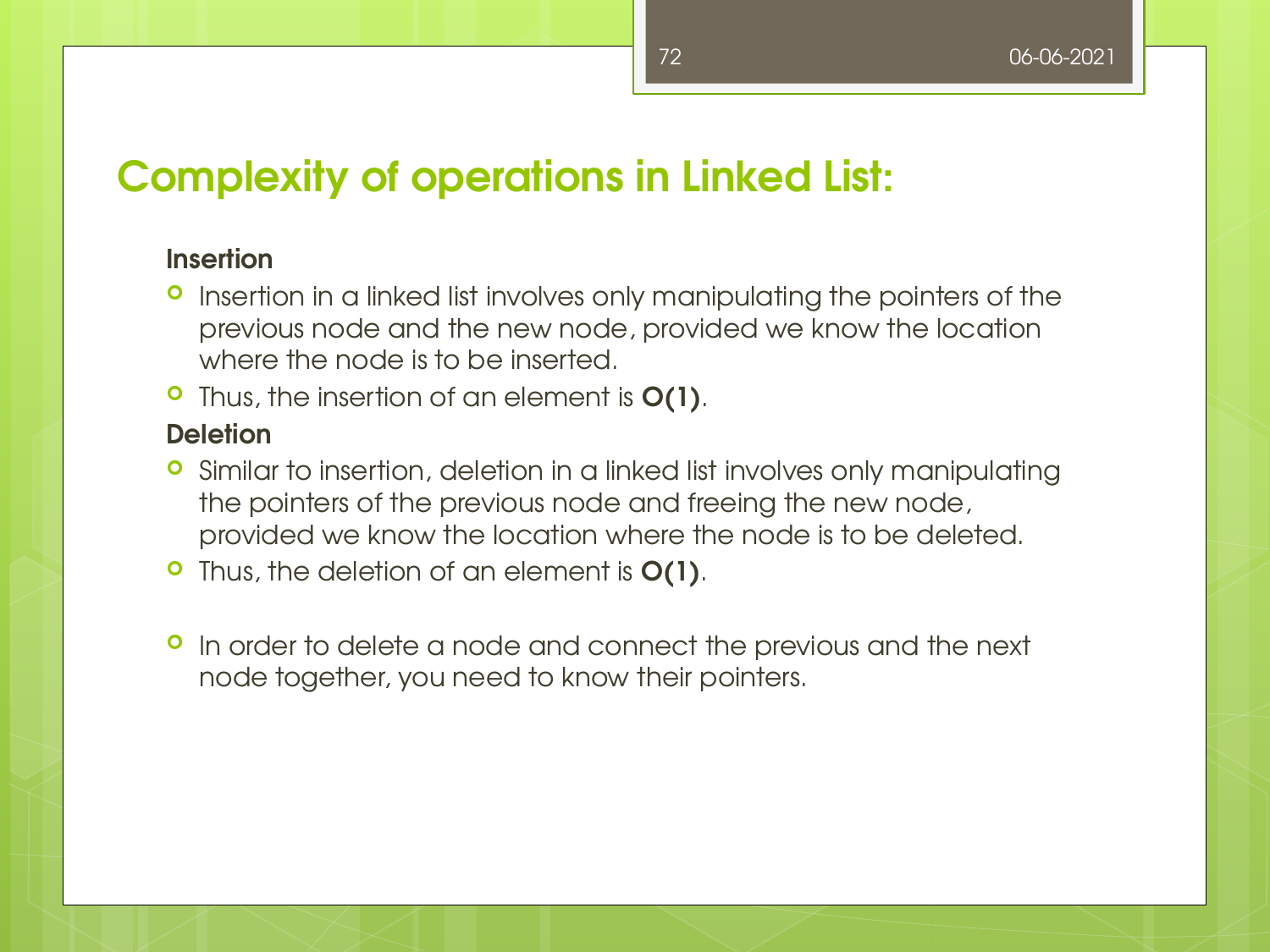

72
06-06-2021
# Complexity of operations in Linked List:
Insertion
Insertion in a linked list involves only manipulating the pointers of the previous node and the new node, provided we know the location where the node is to be inserted.
Thus, the insertion of an element is O(1).
Deletion
Similar to insertion, deletion in a linked list involves only manipulating the pointers of the previous node and freeing the new node, provided we know the location where the node is to be deleted.
Thus, the deletion of an element is O(1).

In order to delete a node and connect the previous and the next node together, you need to know their pointers.